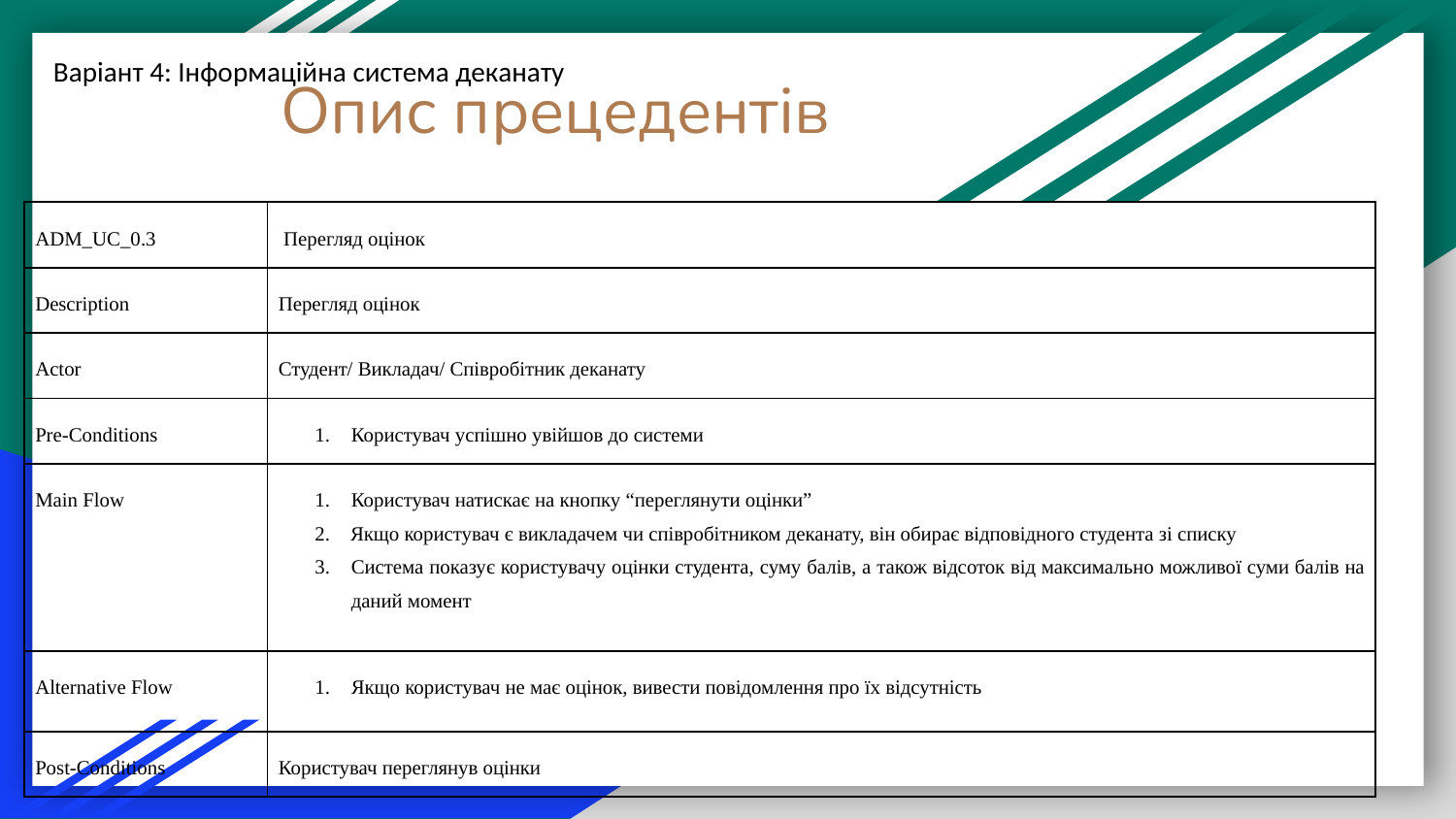

# Опис прецедентів
Варіант 4: Інформаційна система деканату
| ADM\_UC\_0.3 | Перегляд оцінок |
| --- | --- |
| Description | Перегляд оцінок |
| Actor | Студент/ Викладач/ Співробітник деканату |
| Pre-Conditions | 1. Користувач успішно увійшов до системи |
| Main Flow | 1. Користувач натискає на кнопку “переглянути оцінки” 2. Якщо користувач є викладачем чи співробітником деканату, він обирає відповідного студента зі списку 3. Система показує користувачу оцінки студента, суму балів, а також відсоток від максимально можливої суми балів на даний момент |
| Alternative Flow | 1. Якщо користувач не має оцінок, вивести повідомлення про їх відсутність |
| Post-Conditions | Користувач переглянув оцінки |